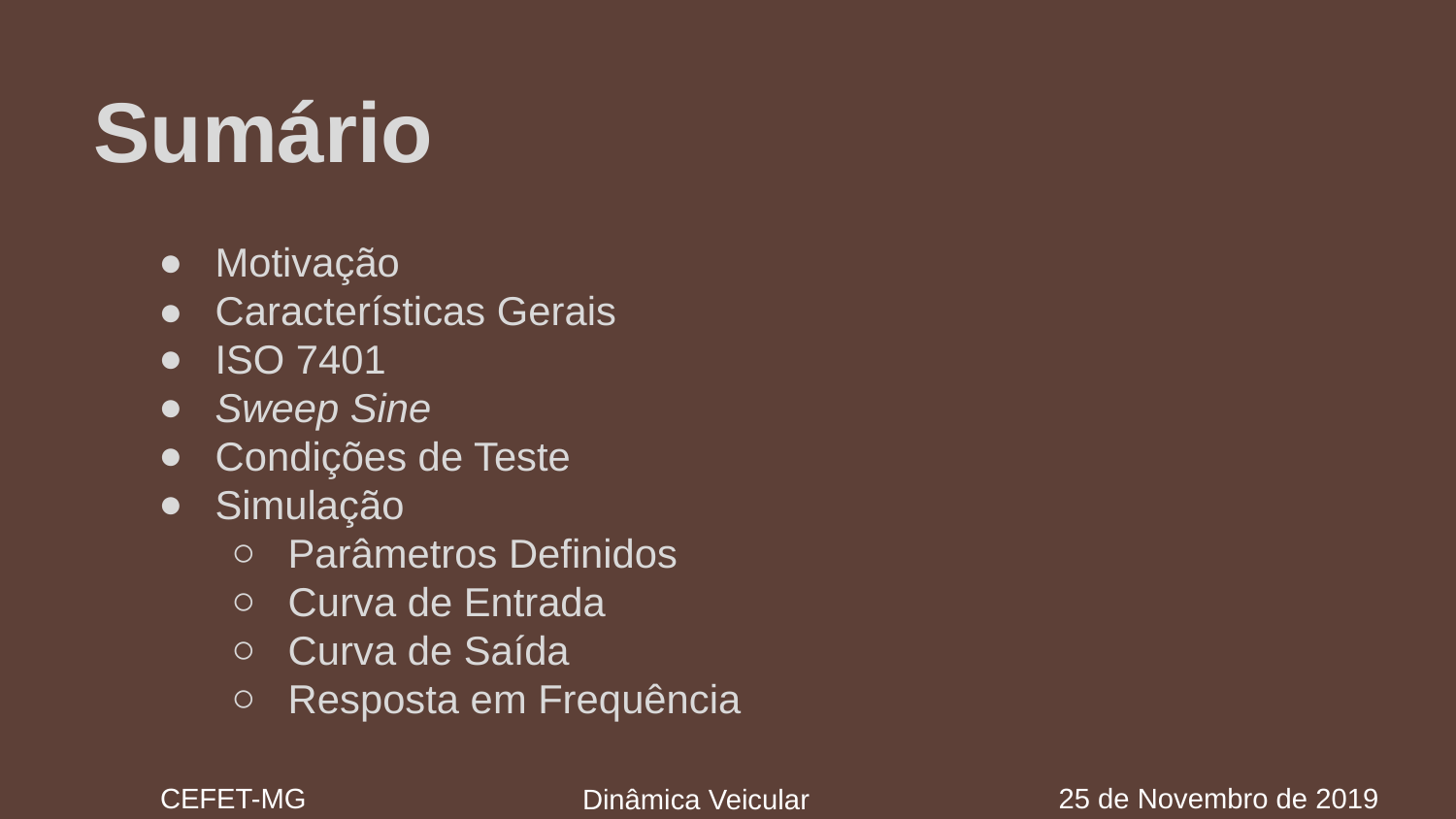

# Sumário
Motivação
Características Gerais
ISO 7401
Sweep Sine
Condições de Teste
Simulação
Parâmetros Definidos
Curva de Entrada
Curva de Saída
Resposta em Frequência